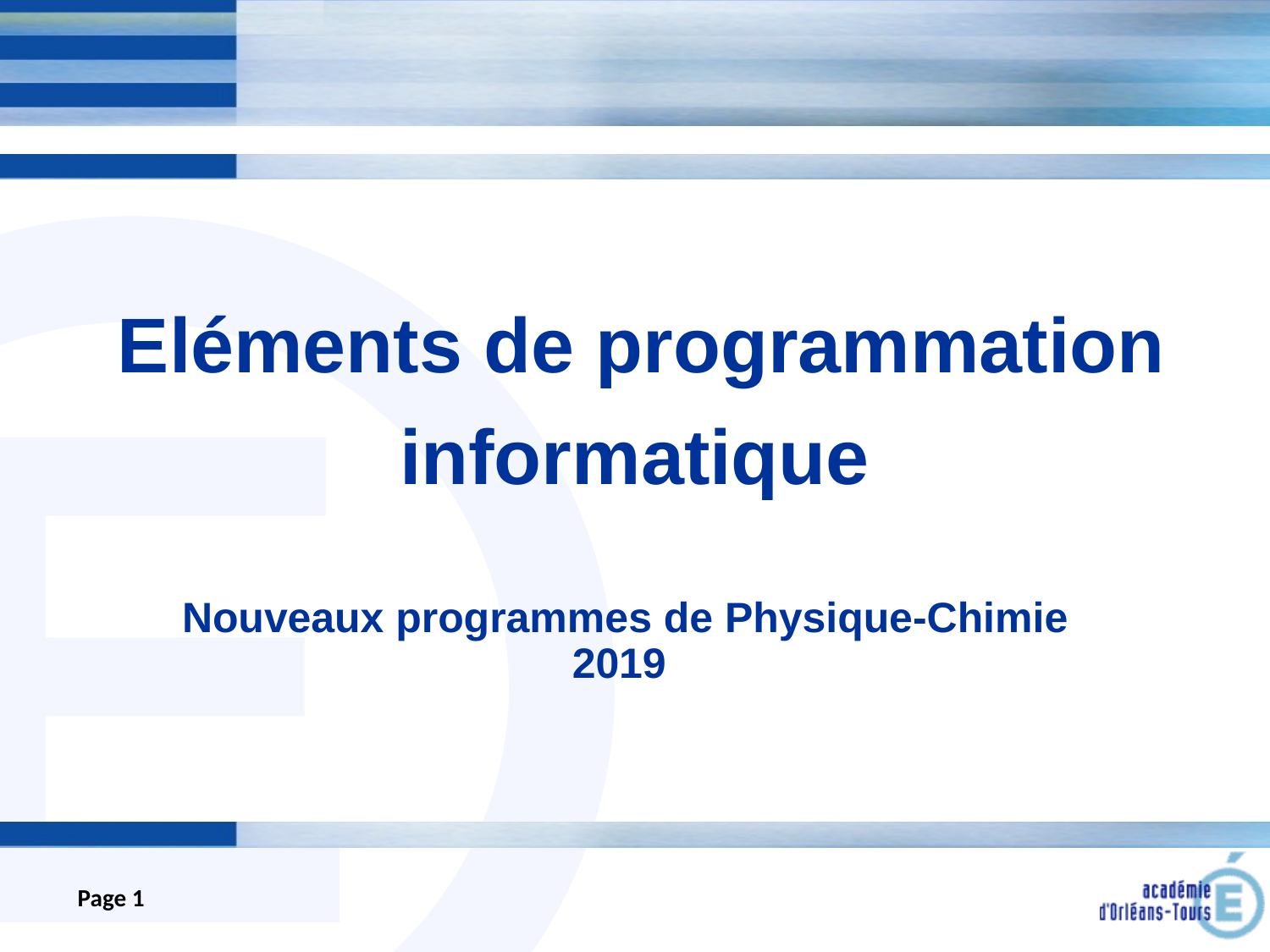

# Eléments de programmation informatique
Nouveaux programmes de Physique-Chimie 2019
Page 1